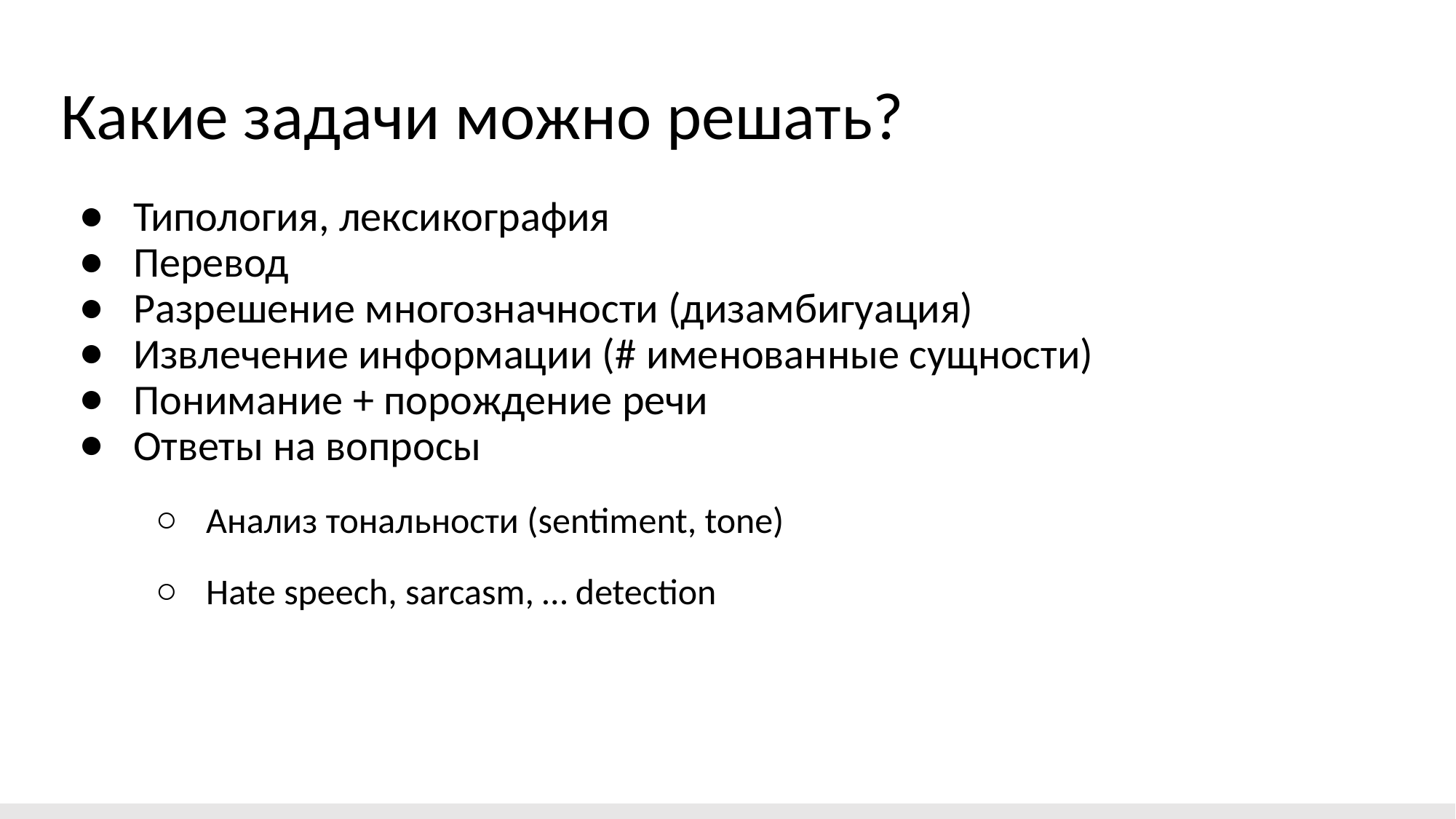

# Какие задачи можно решать?
Типология, лексикография
Перевод
Разрешение многозначности (дизамбигуация)
Извлечение информации (# именованные сущности)
Понимание + порождение речи
Ответы на вопросы
Анализ тональности (sentiment, tone)
Hate speech, sarcasm, … detection